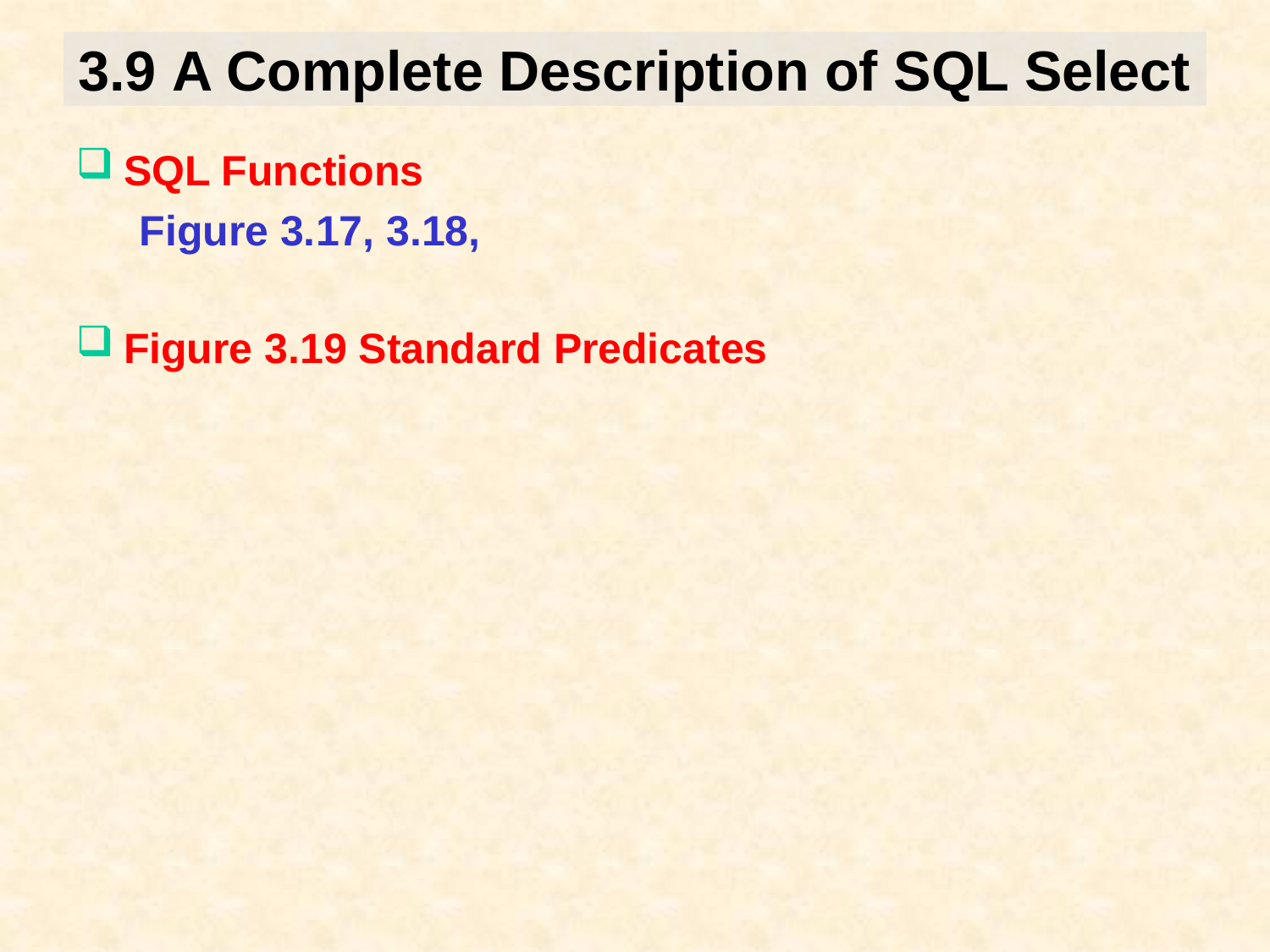

# 3.9 A Complete Description of SQL Select
SQL Functions
Figure 3.17, 3.18,

Figure 3.19 Standard Predicates